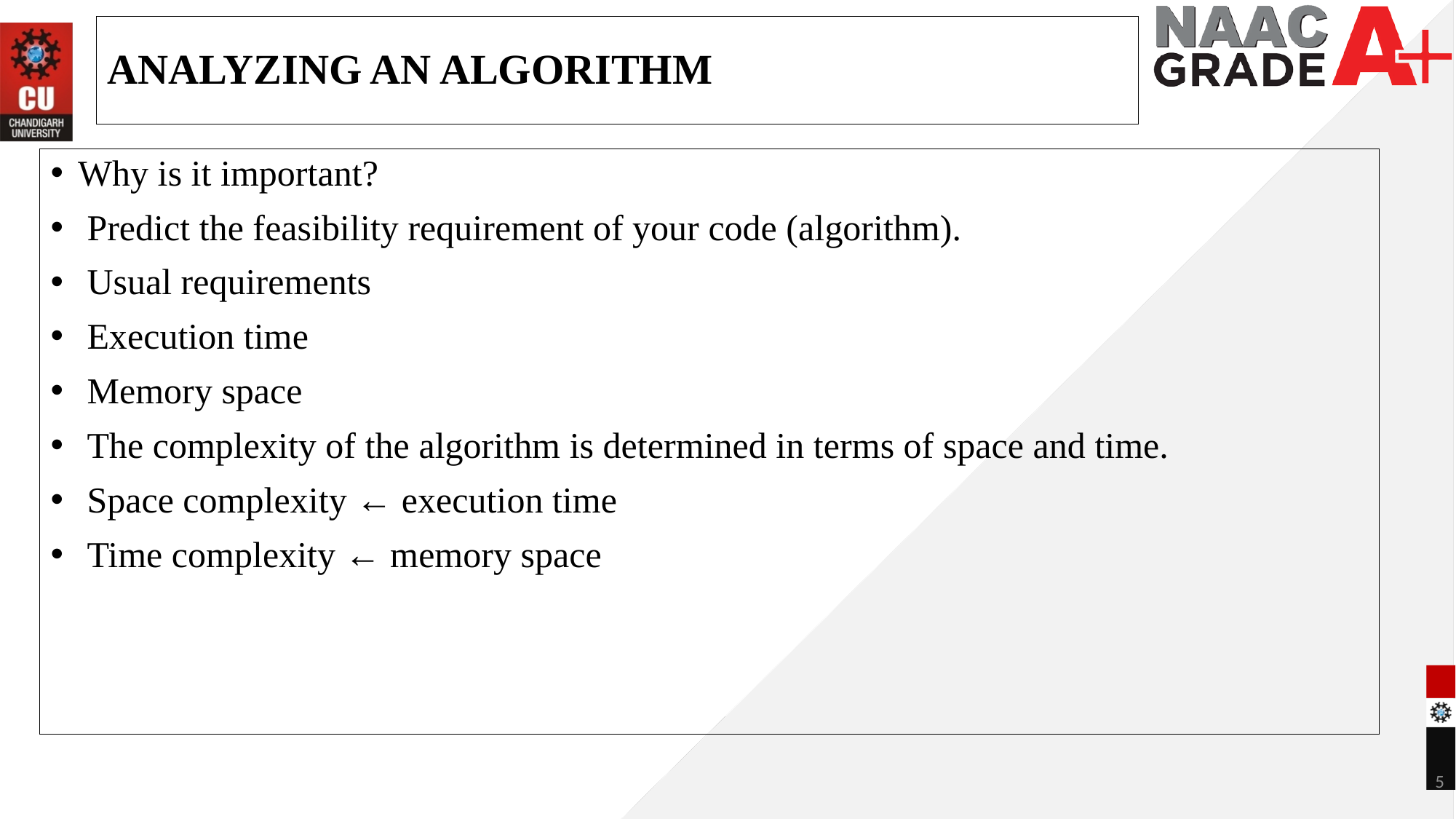

ANALYZING AN ALGORITHM
Why is it important?
 Predict the feasibility requirement of your code (algorithm).
 Usual requirements
 Execution time
 Memory space
 The complexity of the algorithm is determined in terms of space and time.
 Space complexity ← execution time
 Time complexity ← memory space
5